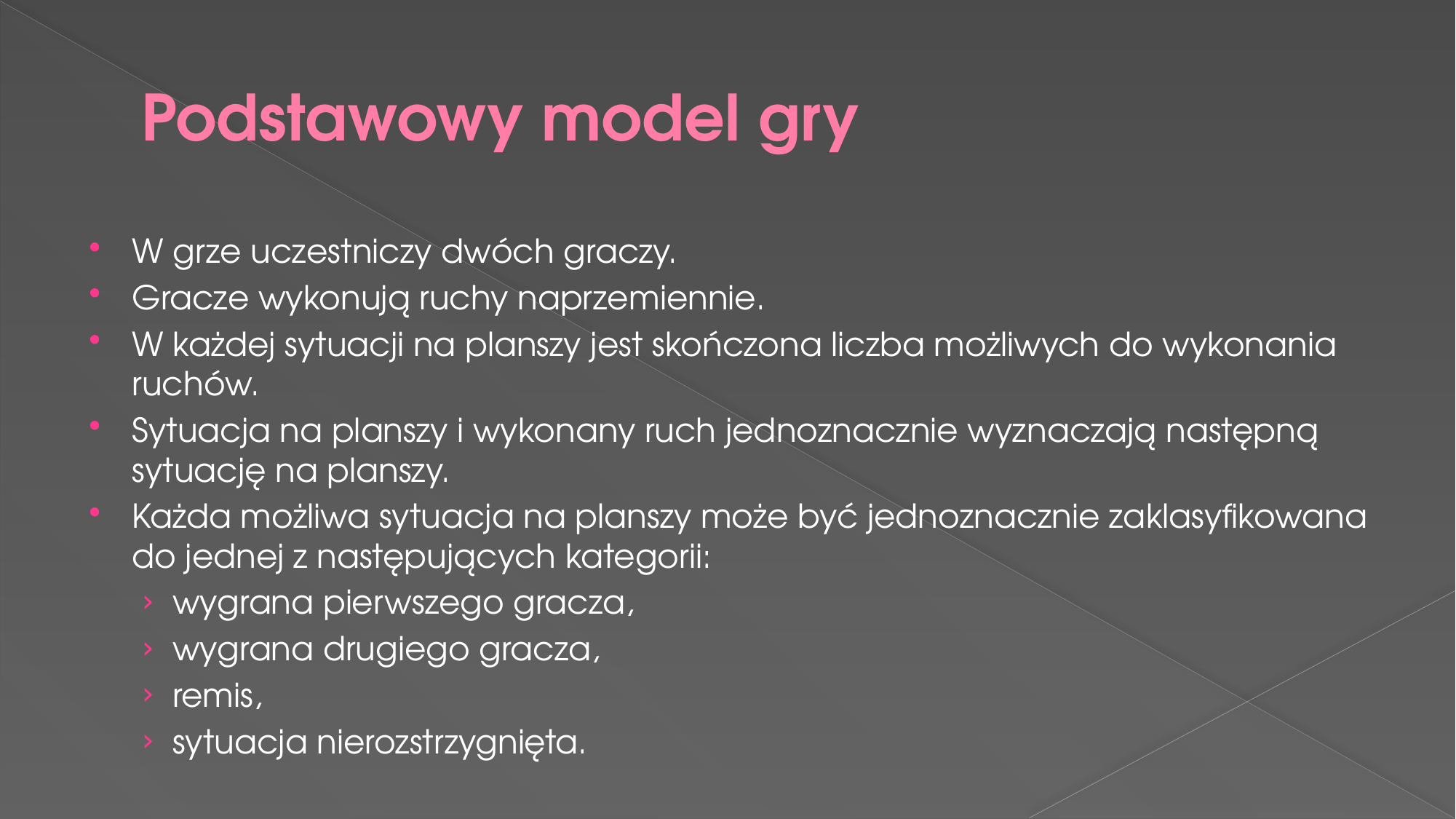

# Podstawowy model gry
W grze uczestniczy dwóch graczy.
Gracze wykonują ruchy naprzemiennie.
W każdej sytuacji na planszy jest skończona liczba możliwych do wykonania ruchów.
Sytuacja na planszy i wykonany ruch jednoznacznie wyznaczają następną sytuację na planszy.
Każda możliwa sytuacja na planszy może być jednoznacznie zaklasyfikowana do jednej z następujących kategorii:
wygrana pierwszego gracza,
wygrana drugiego gracza,
remis,
sytuacja nierozstrzygnięta.